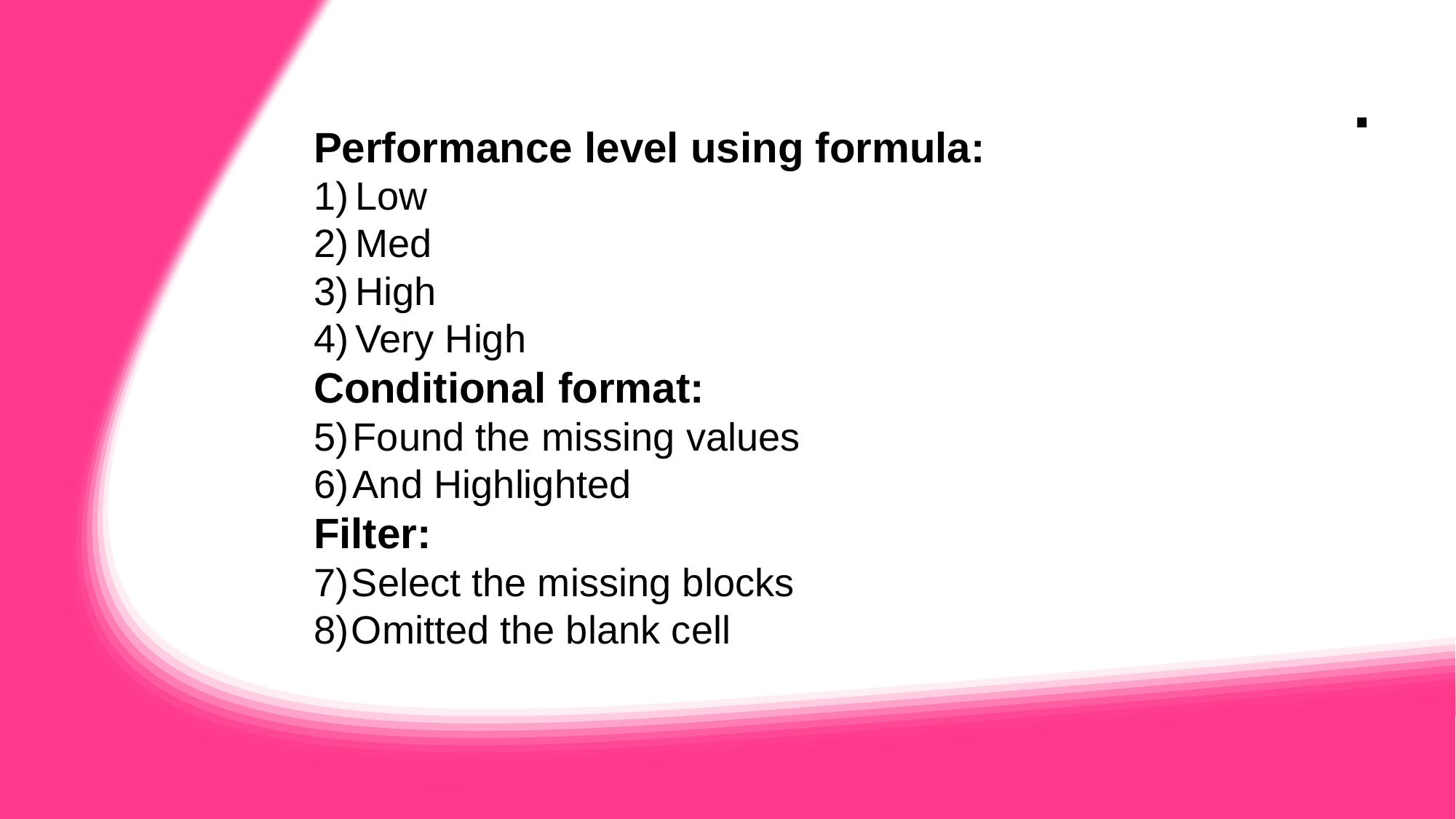

# .
Performance level using formula:
Low
Med
High
Very High
Conditional format:
Found the missing values
And Highlighted
Filter:
Select the missing blocks
Omitted the blank cell